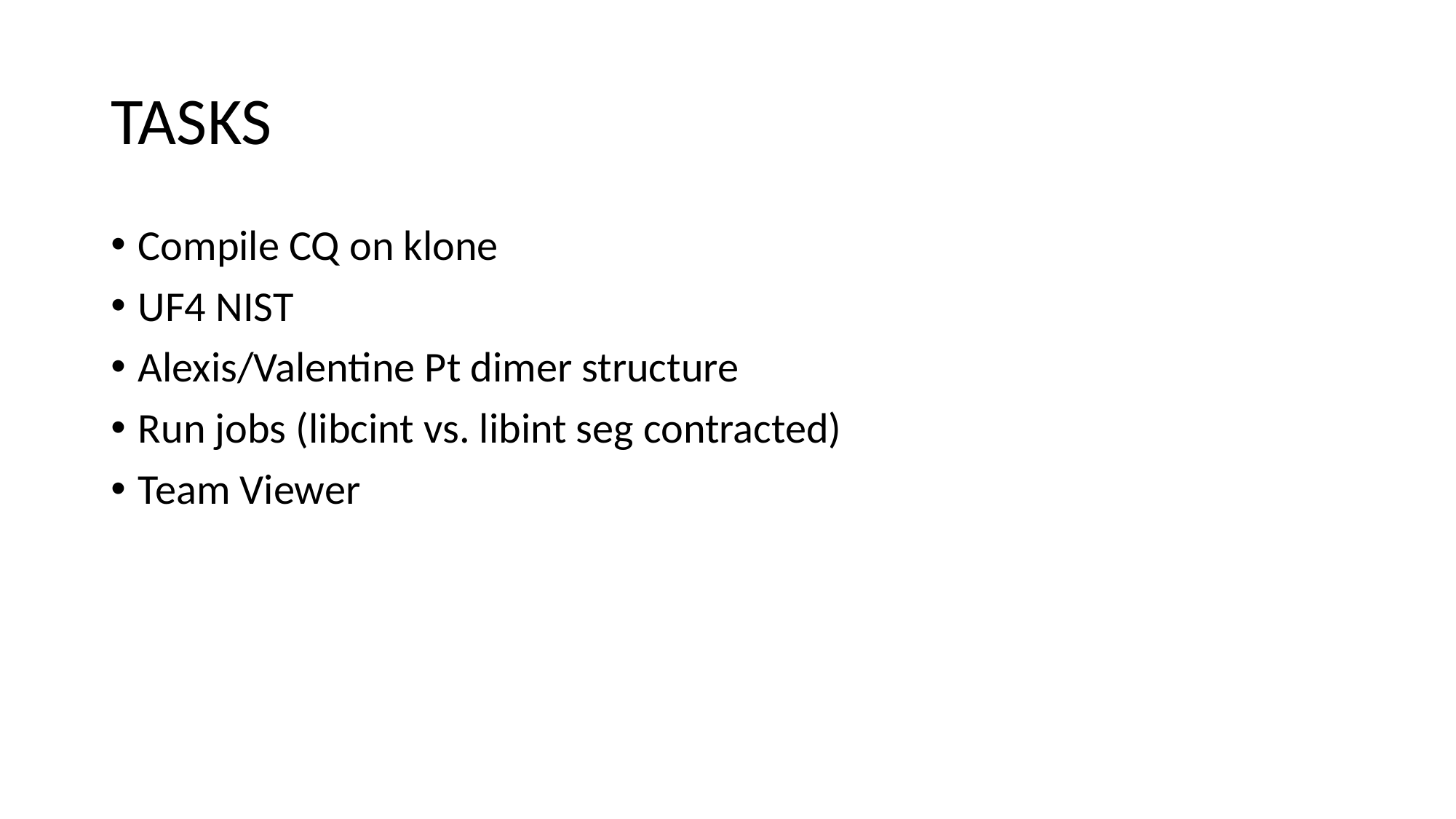

# TASKS
Compile CQ on klone
UF4 NIST
Alexis/Valentine Pt dimer structure
Run jobs (libcint vs. libint seg contracted)
Team Viewer